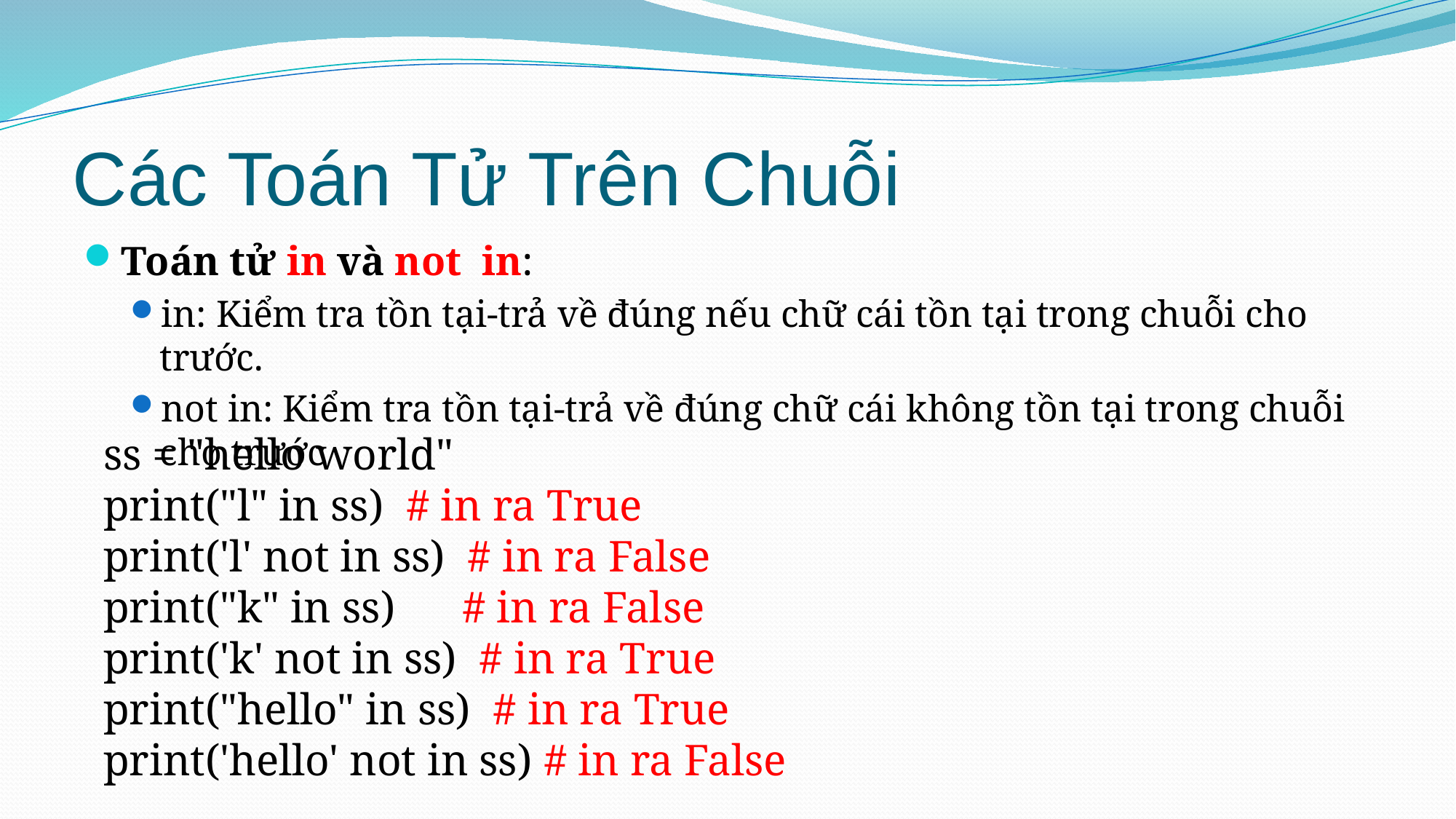

# Các Toán Tử Trên Chuỗi
Toán tử in và not  in:
in: Kiểm tra tồn tại-trả về đúng nếu chữ cái tồn tại trong chuỗi cho trước.
not in: Kiểm tra tồn tại-trả về đúng chữ cái không tồn tại trong chuỗi cho trước
ss = "hello world"
print("l" in ss)  # in ra True
print('l' not in ss)  # in ra False
print("k" in ss)      # in ra False
print('k' not in ss)  # in ra True
print("hello" in ss)  # in ra True
print('hello' not in ss) # in ra False